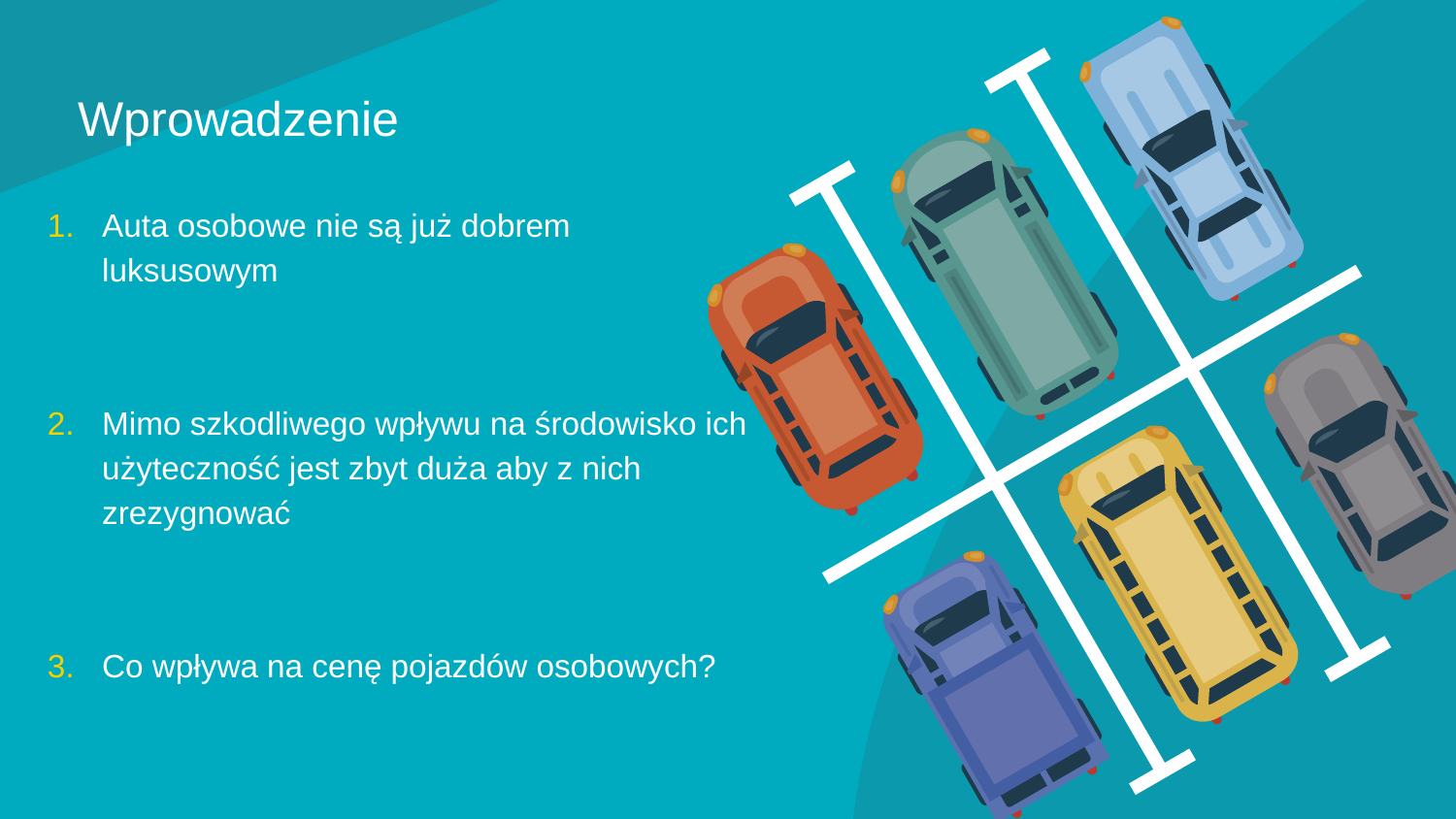

# Wprowadzenie
Auta osobowe nie są już dobrem luksusowym

Mimo szkodliwego wpływu na środowisko ich użyteczność jest zbyt duża aby z nich zrezygnować

Co wpływa na cenę pojazdów osobowych?